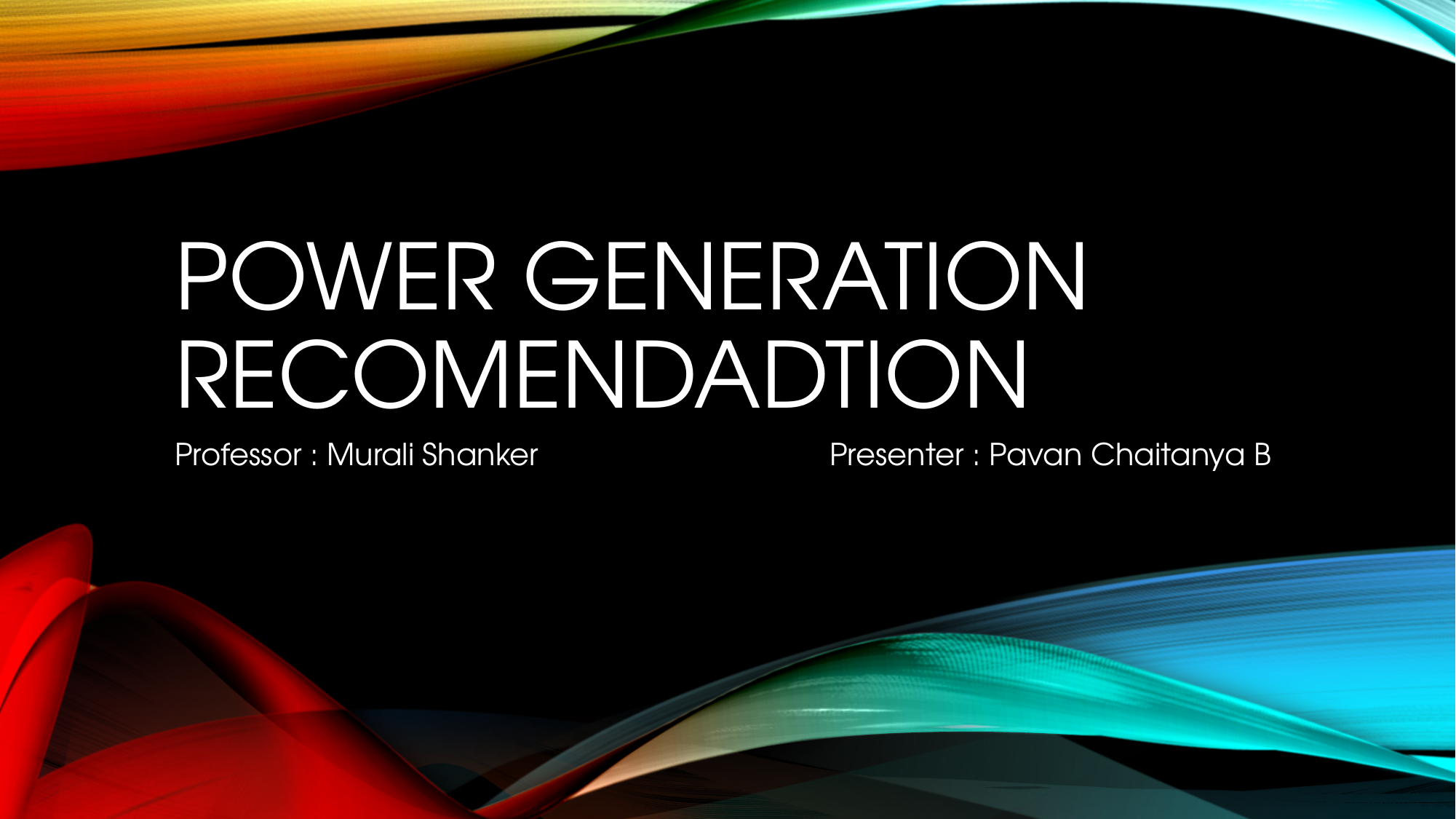

# Power generation Recomendadtion
Professor : Murali Shanker			Presenter : Pavan Chaitanya B